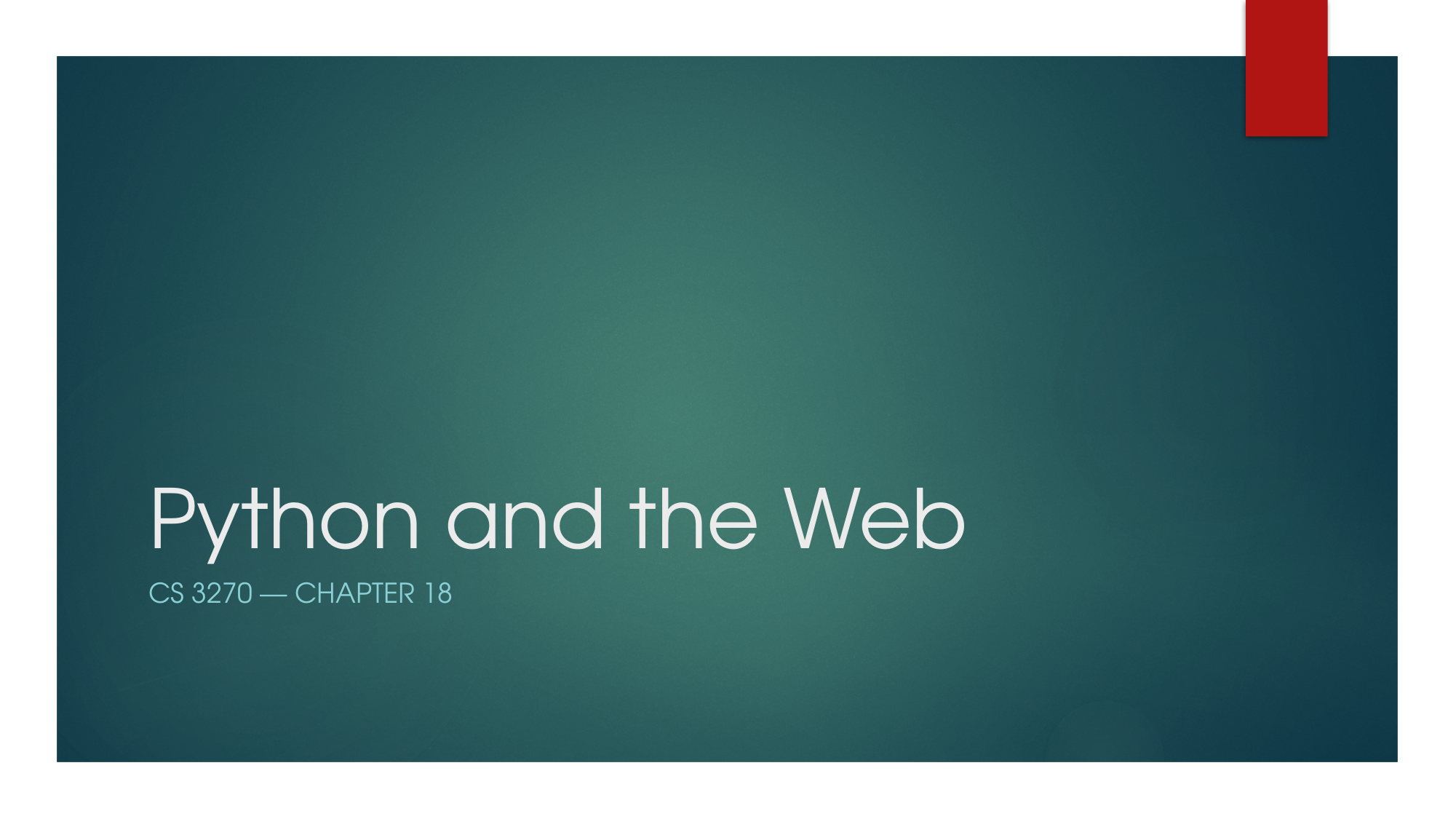

# Python and the Web
CS 3270 — Chapter 18